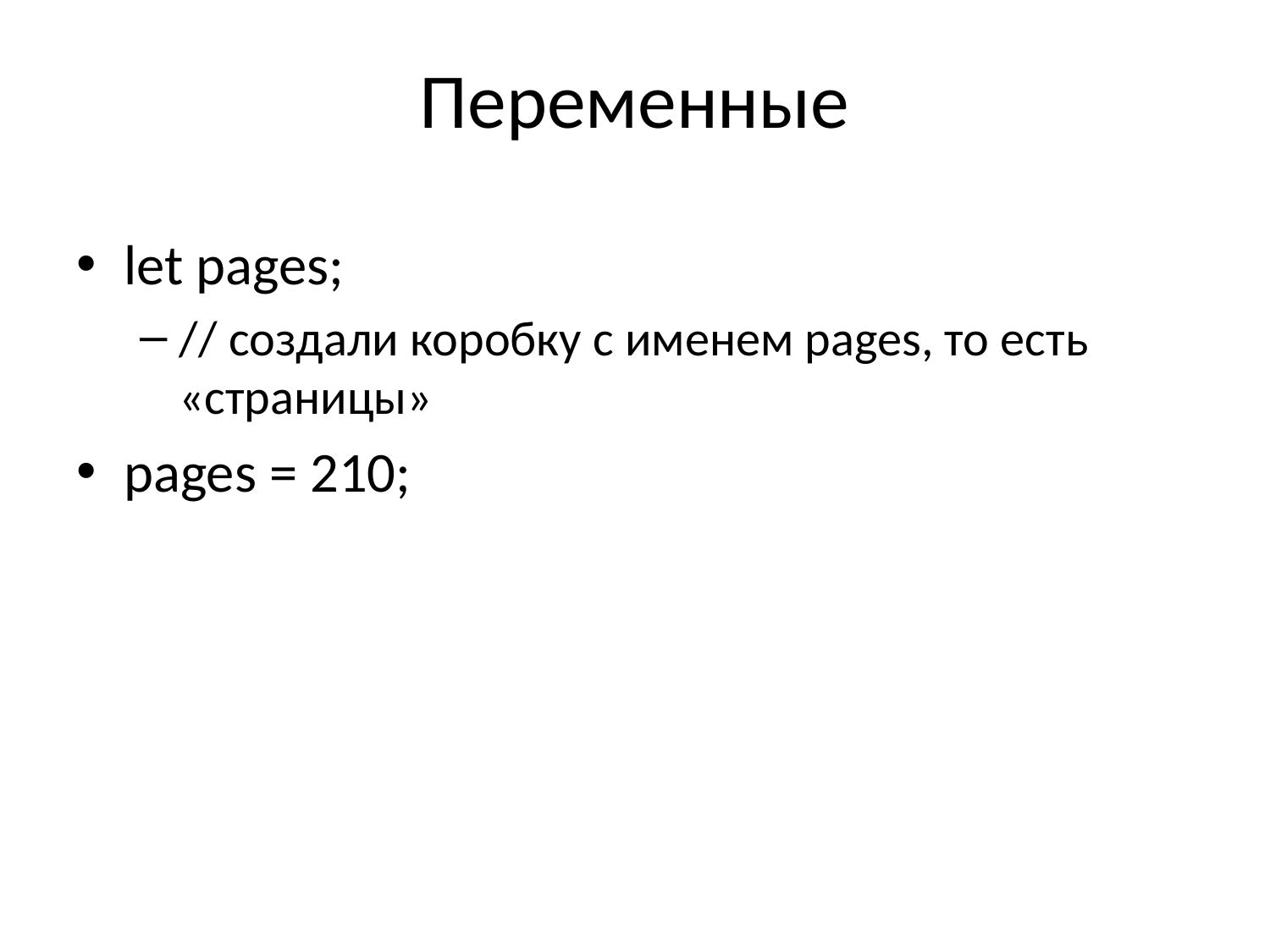

# Переменные
let pages;
// создали коробку с именем pages, то есть «страницы»
pages = 210;